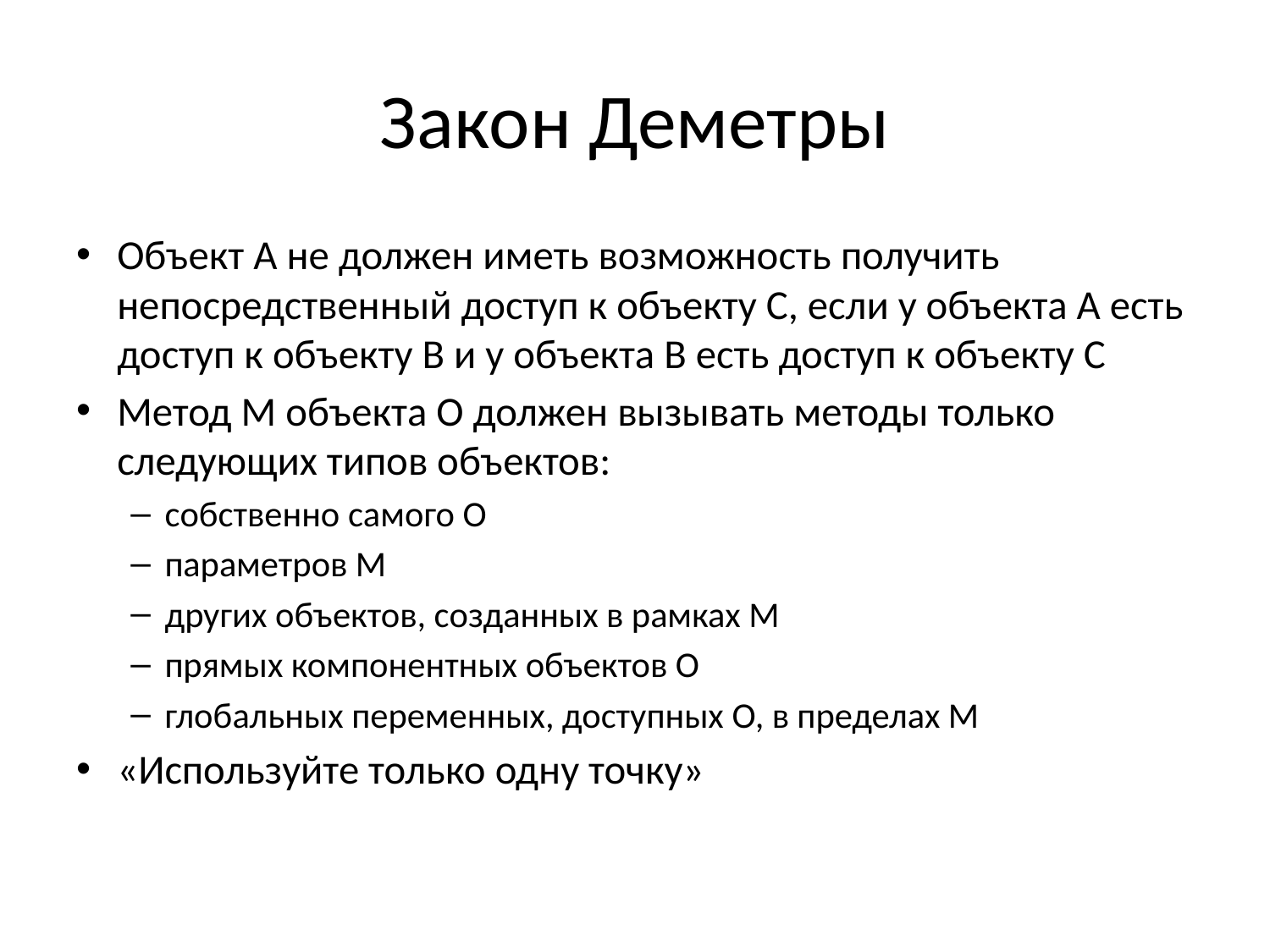

# Закон Деметры
Объект A не должен иметь возможность получить непосредственный доступ к объекту C, если у объекта A есть доступ к объекту B и у объекта B есть доступ к объекту C
Метод М объекта О должен вызывать методы только следующих типов объектов:
собственно самого О
параметров М
других объектов, созданных в рамках М
прямых компонентных объектов О
глобальных переменных, доступных О, в пределах М
«Используйте только одну точку»